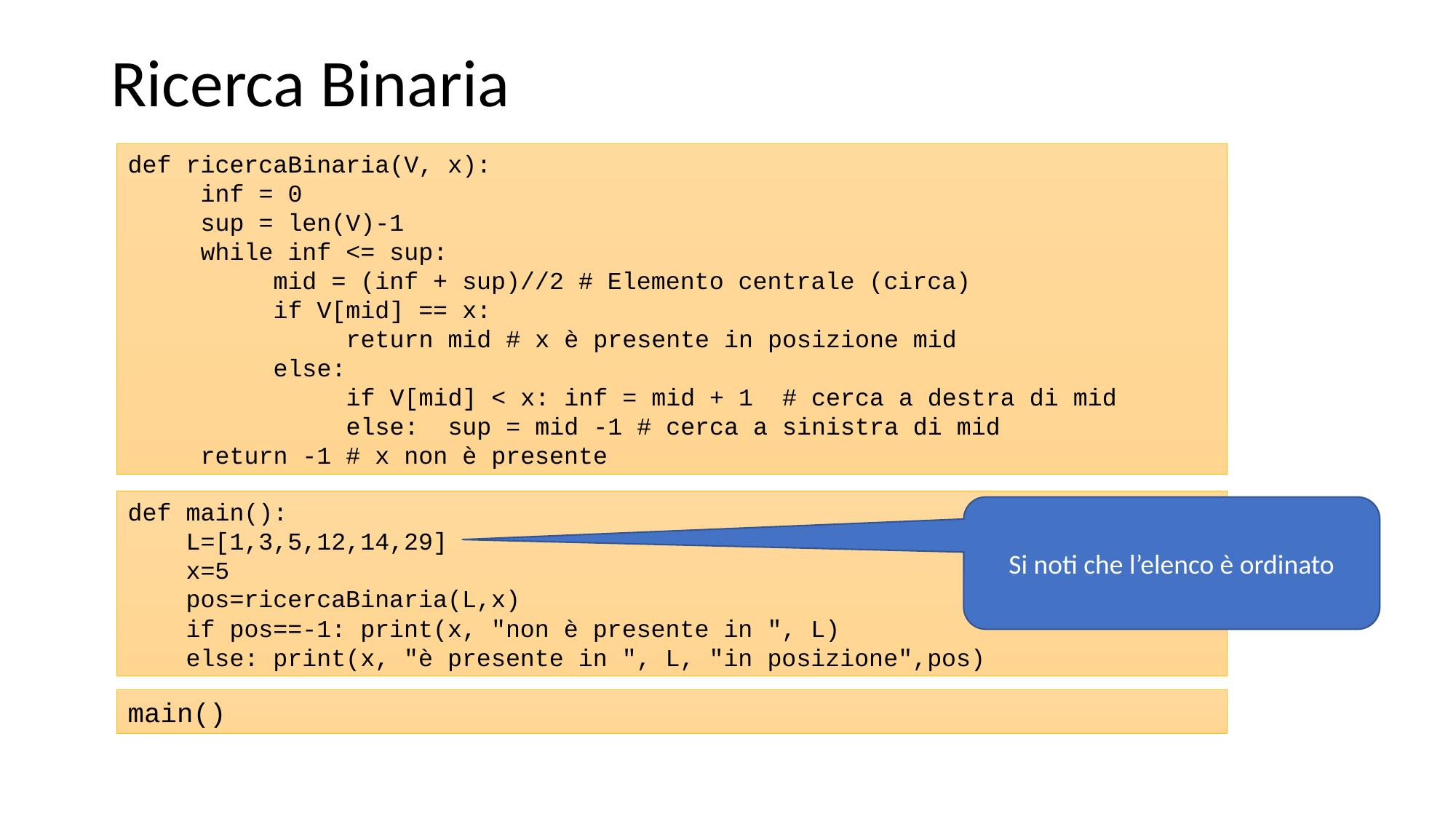

Ricerca Binaria
def ricercaBinaria(V, x):
     inf = 0
     sup = len(V)-1
     while inf <= sup:
          mid = (inf + sup)//2 # Elemento centrale (circa)
          if V[mid] == x:
               return mid # x è presente in posizione mid
          else:
               if V[mid] < x: inf = mid + 1  # cerca a destra di mid
               else:  sup = mid -1 # cerca a sinistra di mid
     return -1 # x non è presente
def main():
    L=[1,3,5,12,14,29]
    x=5
    pos=ricercaBinaria(L,x)
    if pos==-1: print(x, "non è presente in ", L)
    else: print(x, "è presente in ", L, "in posizione",pos)
Si noti che l’elenco è ordinato
main()